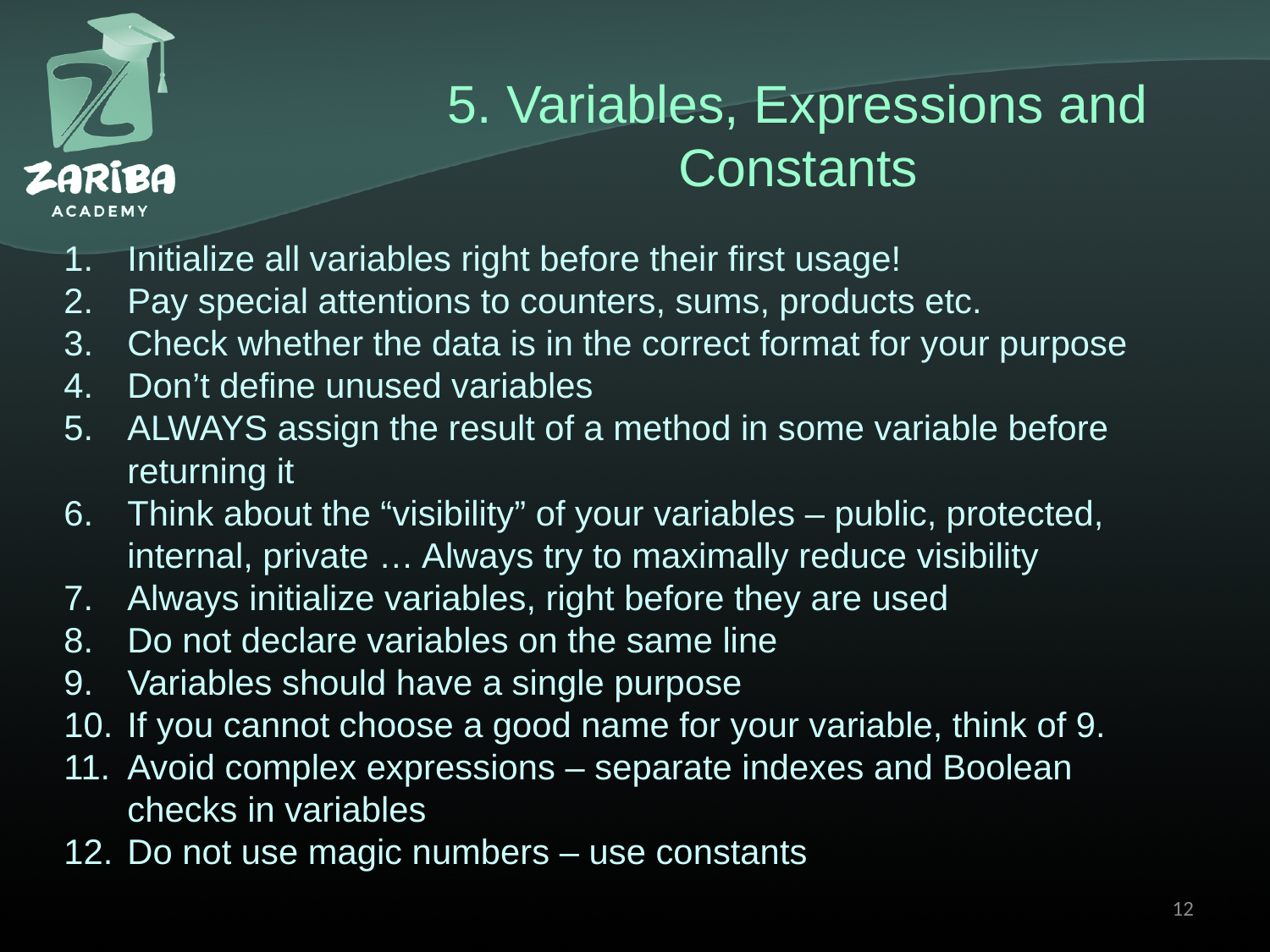

# 5. Variables, Expressions and Constants
Initialize all variables right before their first usage!
Pay special attentions to counters, sums, products etc.
Check whether the data is in the correct format for your purpose
Don’t define unused variables
ALWAYS assign the result of a method in some variable before returning it
Think about the “visibility” of your variables – public, protected, internal, private … Always try to maximally reduce visibility
Always initialize variables, right before they are used
Do not declare variables on the same line
Variables should have a single purpose
If you cannot choose a good name for your variable, think of 9.
Avoid complex expressions – separate indexes and Boolean checks in variables
Do not use magic numbers – use constants

12